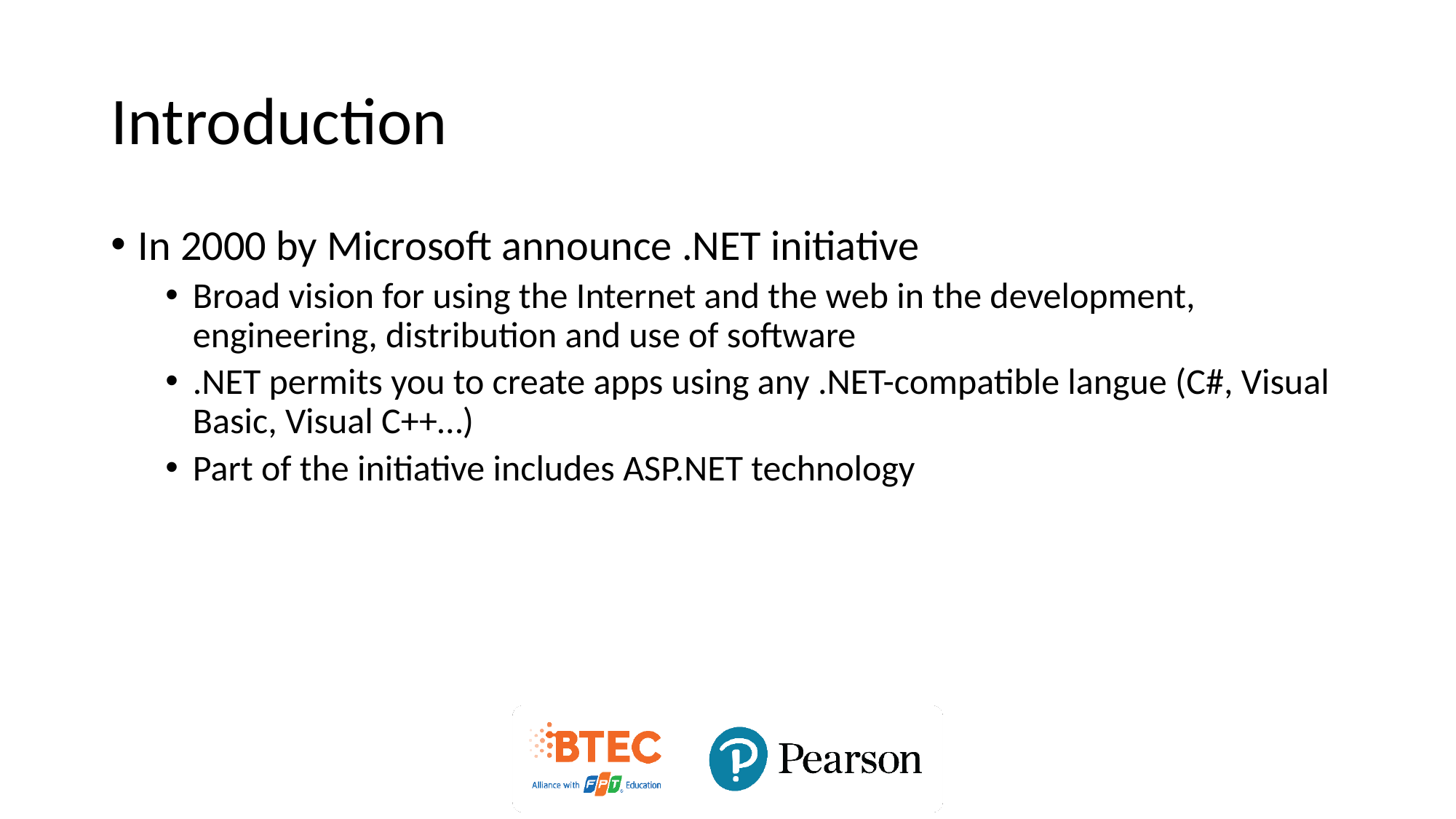

# Introduction
In 2000 by Microsoft announce .NET initiative
Broad vision for using the Internet and the web in the development, engineering, distribution and use of software
.NET permits you to create apps using any .NET-compatible langue (C#, Visual Basic, Visual C++…)
Part of the initiative includes ASP.NET technology